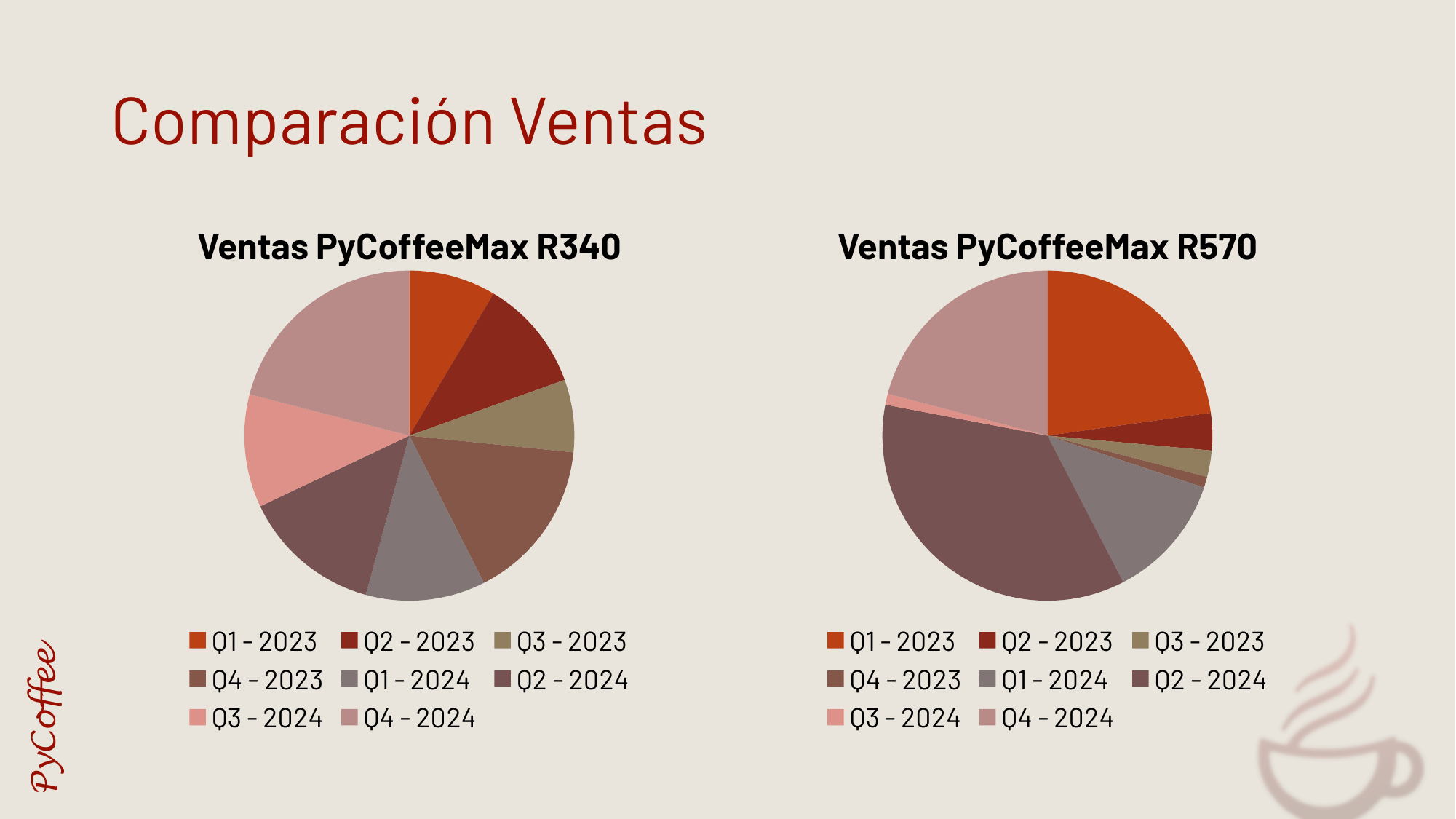

# Comparación Ventas

Ventas PyCoffeeMax R340

Ventas PyCoffeeMax R570

### Chart

| Category |  |
|---|---|
| Q1 - 2023 | 234.0 |
| Q2 - 2023 | 302.0 |
| Q3 - 2023 | 195.0 |
| Q4 - 2023 | 437.0 |
| Q1 - 2024 | 322.0 |
| Q2 - 2024 | 376.0 |
| Q3 - 2024 | 304.0 |
| Q4 - 2024 | 576.0 |

### Chart

| Category |  |
|---|---|
| Q1 - 2023 | 256.0 |
| Q2 - 2023 | 41.0 |
| Q3 - 2023 | 29.0 |
| Q4 - 2023 | 12.0 |
| Q1 - 2024 | 138.0 |
| Q2 - 2024 | 400.0 |
| Q3 - 2024 | 12.0 |
| Q4 - 2024 | 235.0 |